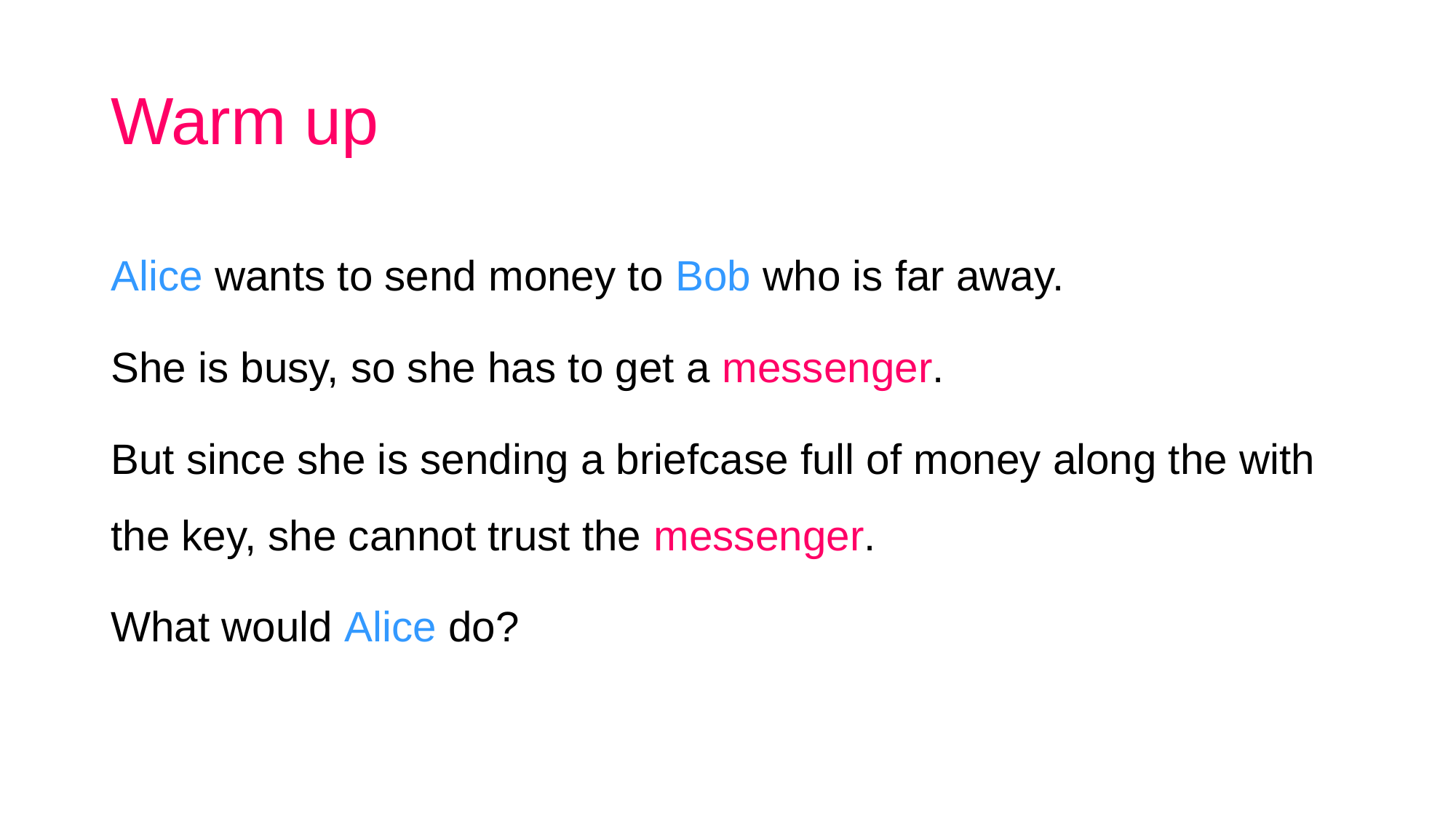

# Warm up
Alice wants to send money to Bob who is far away.
She is busy, so she has to get a messenger.
But since she is sending a briefcase full of money along the with the key, she cannot trust the messenger.
What would Alice do?